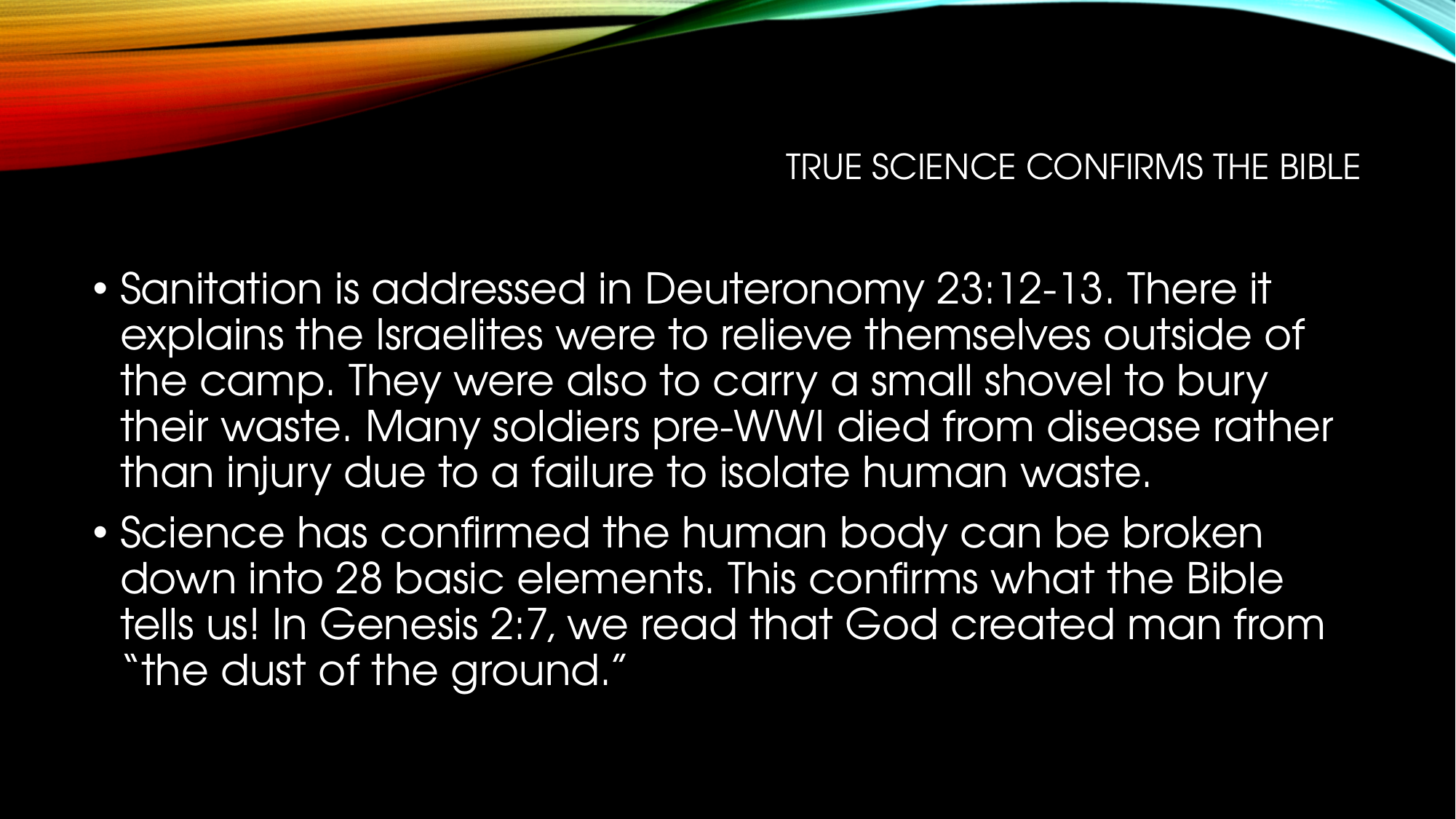

# True Science Confirms the Bible
Sanitation is addressed in Deuteronomy 23:12-13. There it explains the Israelites were to relieve themselves outside of the camp. They were also to carry a small shovel to bury their waste. Many soldiers pre-WWI died from disease rather than injury due to a failure to isolate human waste.
Science has confirmed the human body can be broken down into 28 basic elements. This confirms what the Bible tells us! In Genesis 2:7, we read that God created man from “the dust of the ground.”